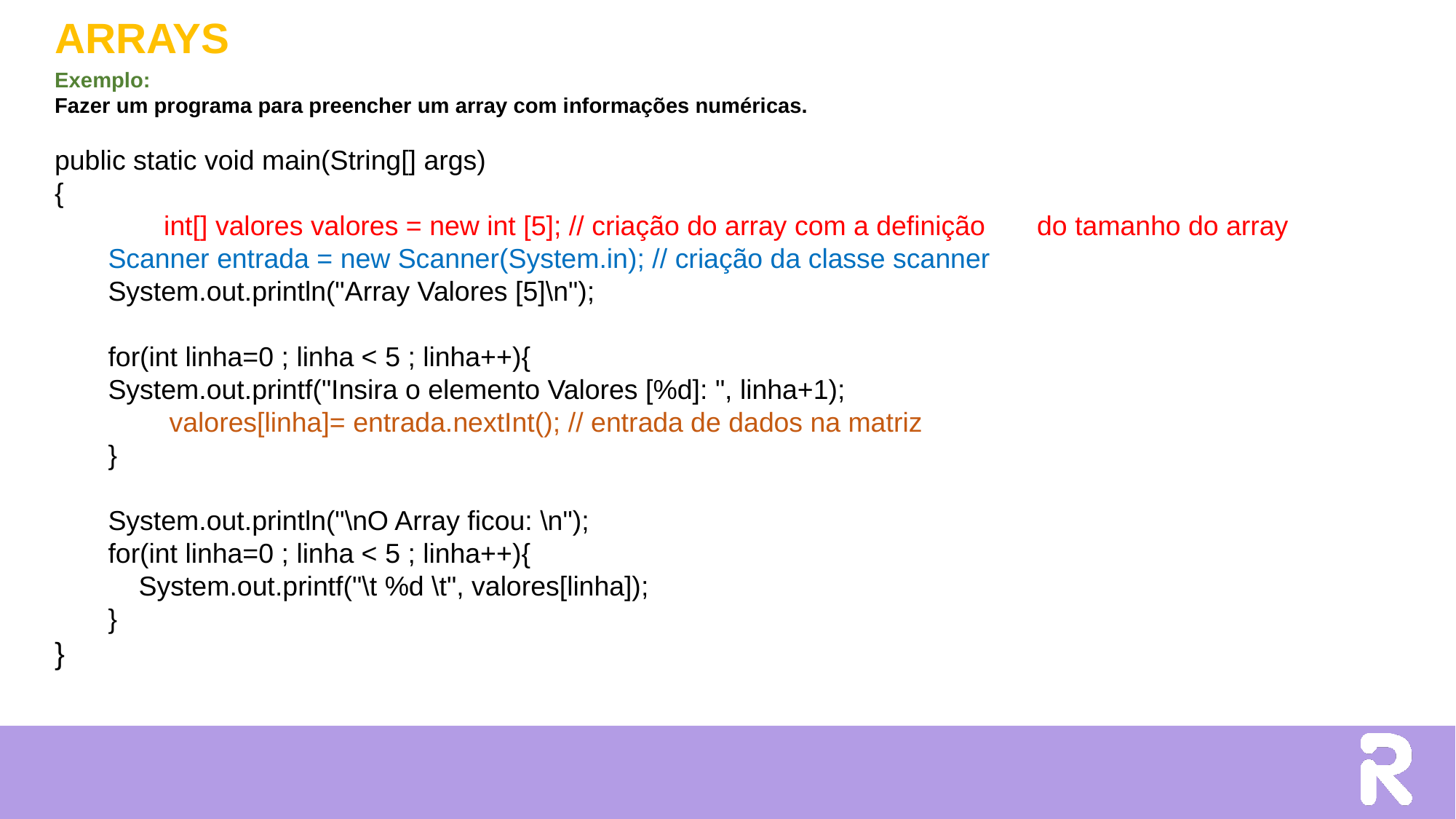

ARRAYS
Exemplo:
Fazer um programa para preencher um array com informações numéricas.

public static void main(String[] args)
{
 	int[] valores valores = new int [5]; // criação do array com a definição 	do tamanho do array
       Scanner entrada = new Scanner(System.in); // criação da classe scanner
       System.out.println("Array Valores [5]\n");

       for(int linha=0 ; linha < 5 ; linha++){
       System.out.printf("Insira o elemento Valores [%d]: ", linha+1);
               valores[linha]= entrada.nextInt(); // entrada de dados na matriz
       }

       System.out.println("\nO Array ficou: \n");
       for(int linha=0 ; linha < 5 ; linha++){
           System.out.printf("\t %d \t", valores[linha]);
       }
}